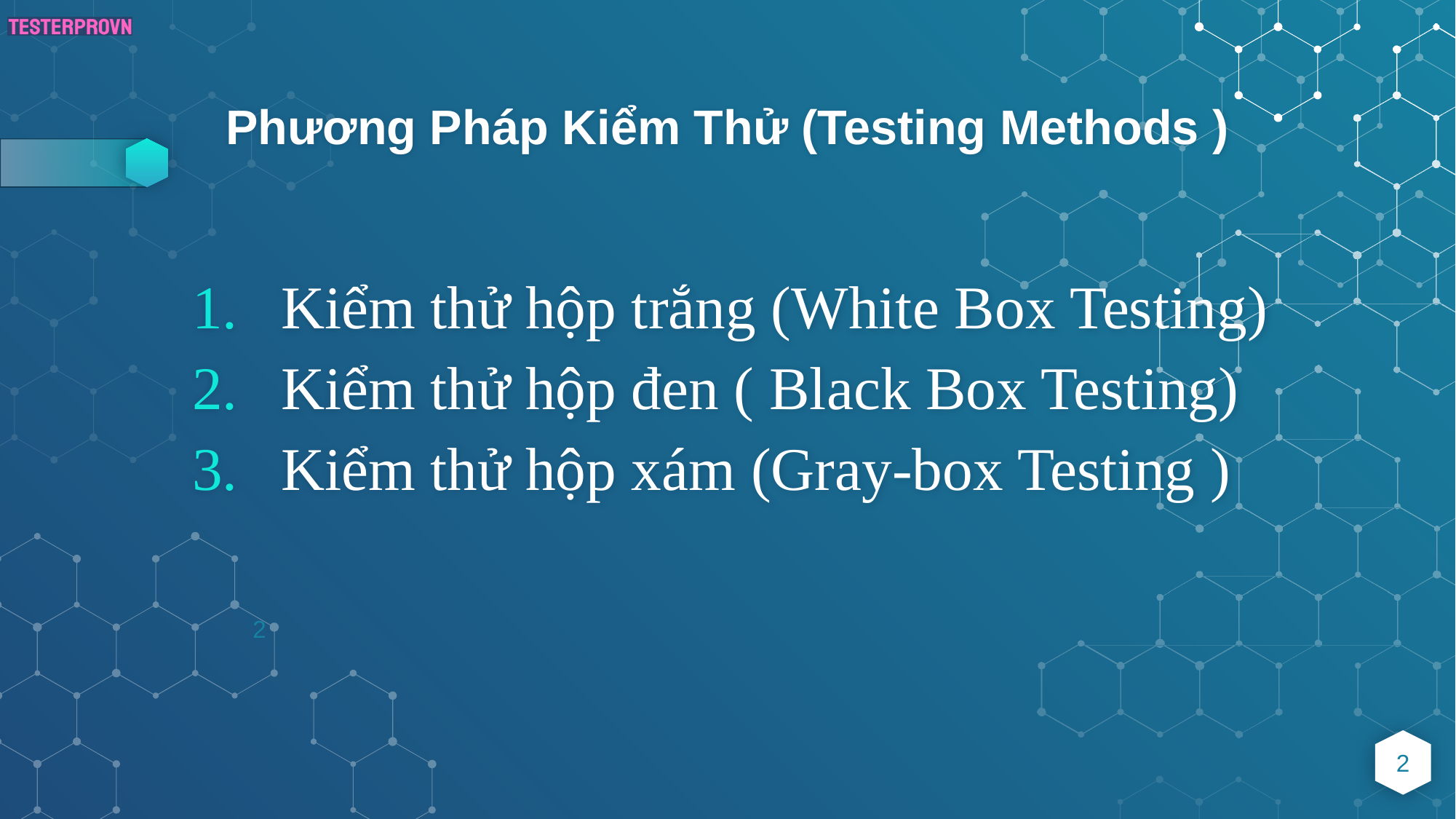

# Phương Pháp Kiểm Thử (Testing Methods )
Kiểm thử hộp trắng (White Box Testing)
Kiểm thử hộp đen ( Black Box Testing)
Kiểm thử hộp xám (Gray-box Testing )

2